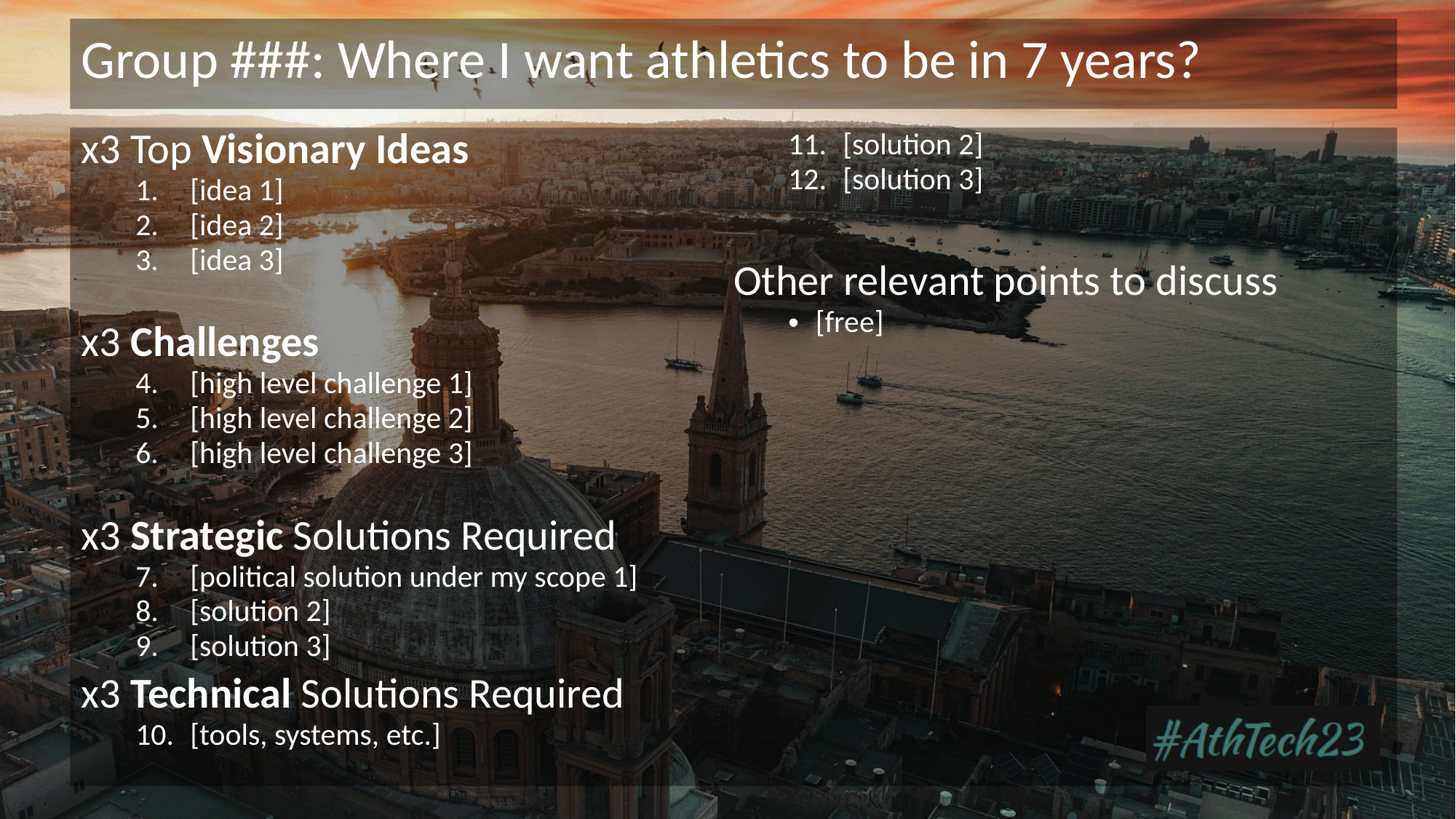

# Group ###: Where I want athletics to be in 7 years?
x3 Top Visionary Ideas
[idea 1]
[idea 2]
[idea 3]

x3 Challenges
[high level challenge 1]
[high level challenge 2]
[high level challenge 3]

x3 Strategic Solutions Required
[political solution under my scope 1]
[solution 2]
[solution 3]
x3 Technical Solutions Required
[tools, systems, etc.]
[solution 2]
[solution 3]

Other relevant points to discuss
[free]